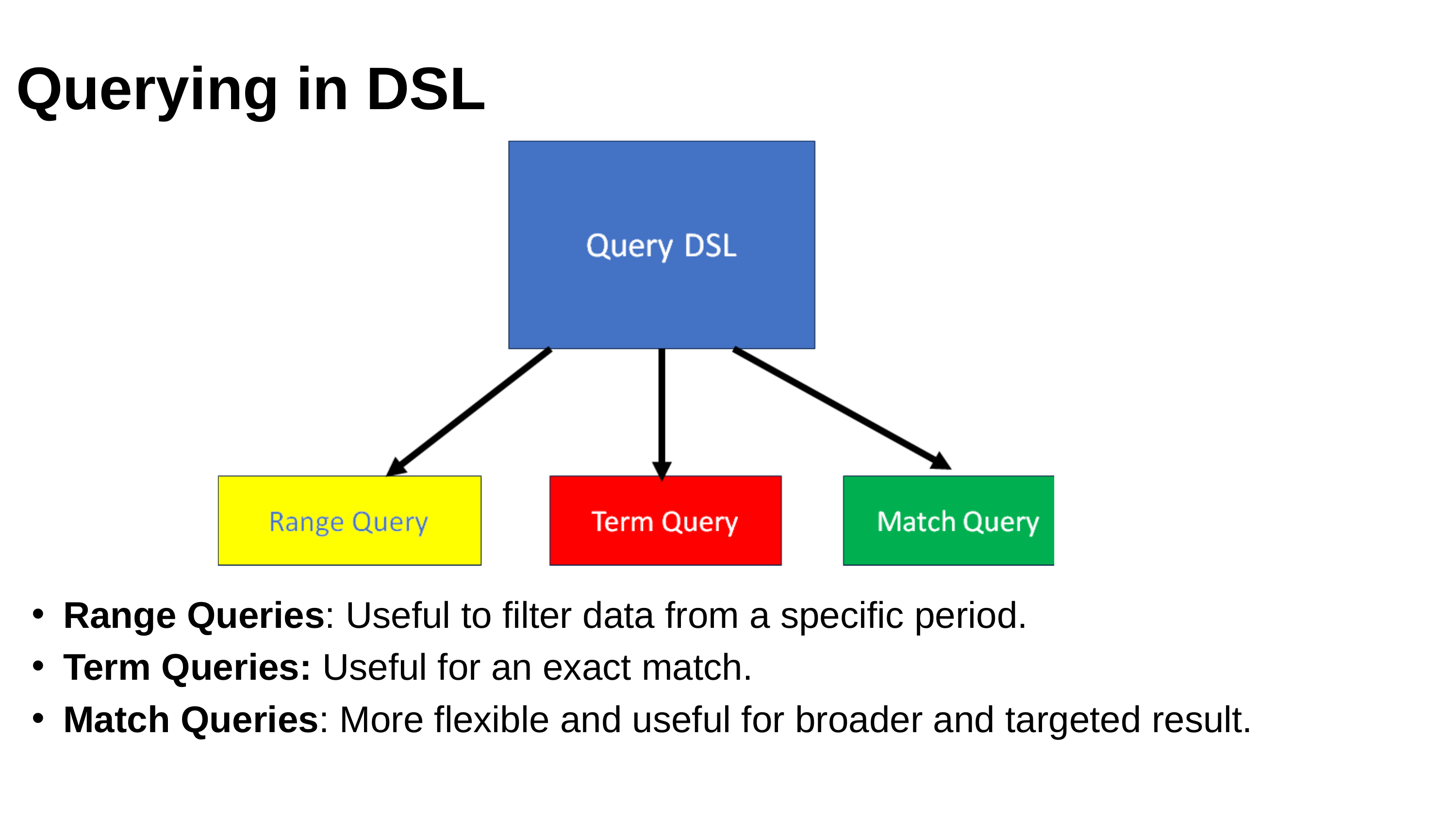

Querying in DSL

W
Range Queries: Useful to filter data from a specific period.
Term Queries: Useful for an exact match.
Match Queries: More flexible and useful for broader and targeted result.